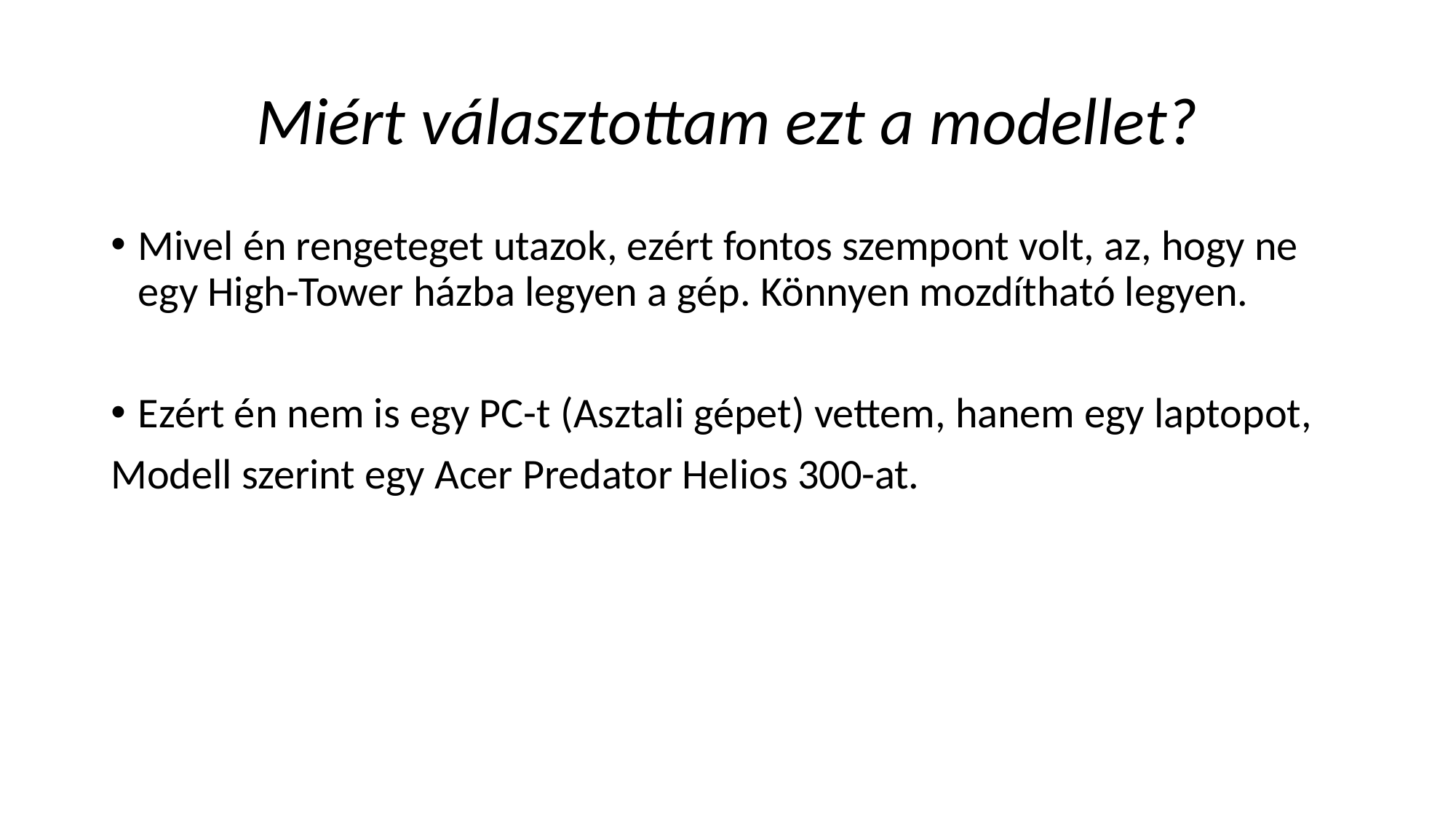

# Miért választottam ezt a modellet?
Mivel én rengeteget utazok, ezért fontos szempont volt, az, hogy ne egy High-Tower házba legyen a gép. Könnyen mozdítható legyen.

Ezért én nem is egy PC-t (Asztali gépet) vettem, hanem egy laptopot,
Modell szerint egy Acer Predator Helios 300-at.